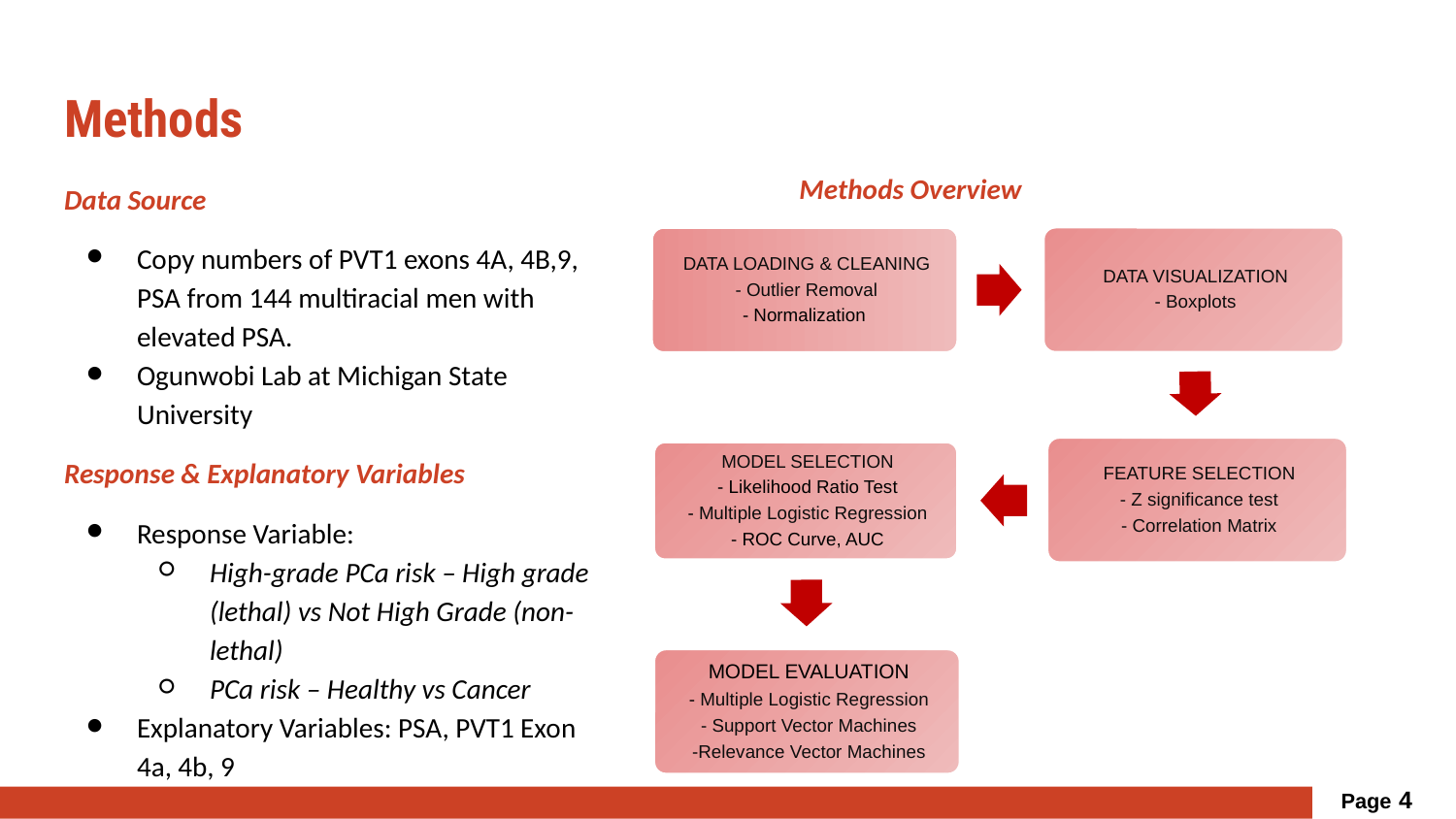

# Methods
Methods Overview

Data Source
Copy numbers of PVT1 exons 4A, 4B,9, PSA from 144 multiracial men with elevated PSA.
Ogunwobi Lab at Michigan State University
Response & Explanatory Variables
Response Variable:
High-grade PCa risk – High grade (lethal) vs Not High Grade (non-lethal)
PCa risk – Healthy vs Cancer
Explanatory Variables: PSA, PVT1 Exon 4a, 4b, 9
DATA LOADING & CLEANING
- Outlier Removal
- Normalization

DATA VISUALIZATION
- Boxplots

FEATURE SELECTION
- Z significance test
- Correlation Matrix

MODEL SELECTION
- Likelihood Ratio Test
- Multiple Logistic Regression
- ROC Curve, AUC

MODEL EVALUATION
- Multiple Logistic Regression
- Support Vector Machines
-Relevance Vector Machines
Page  4